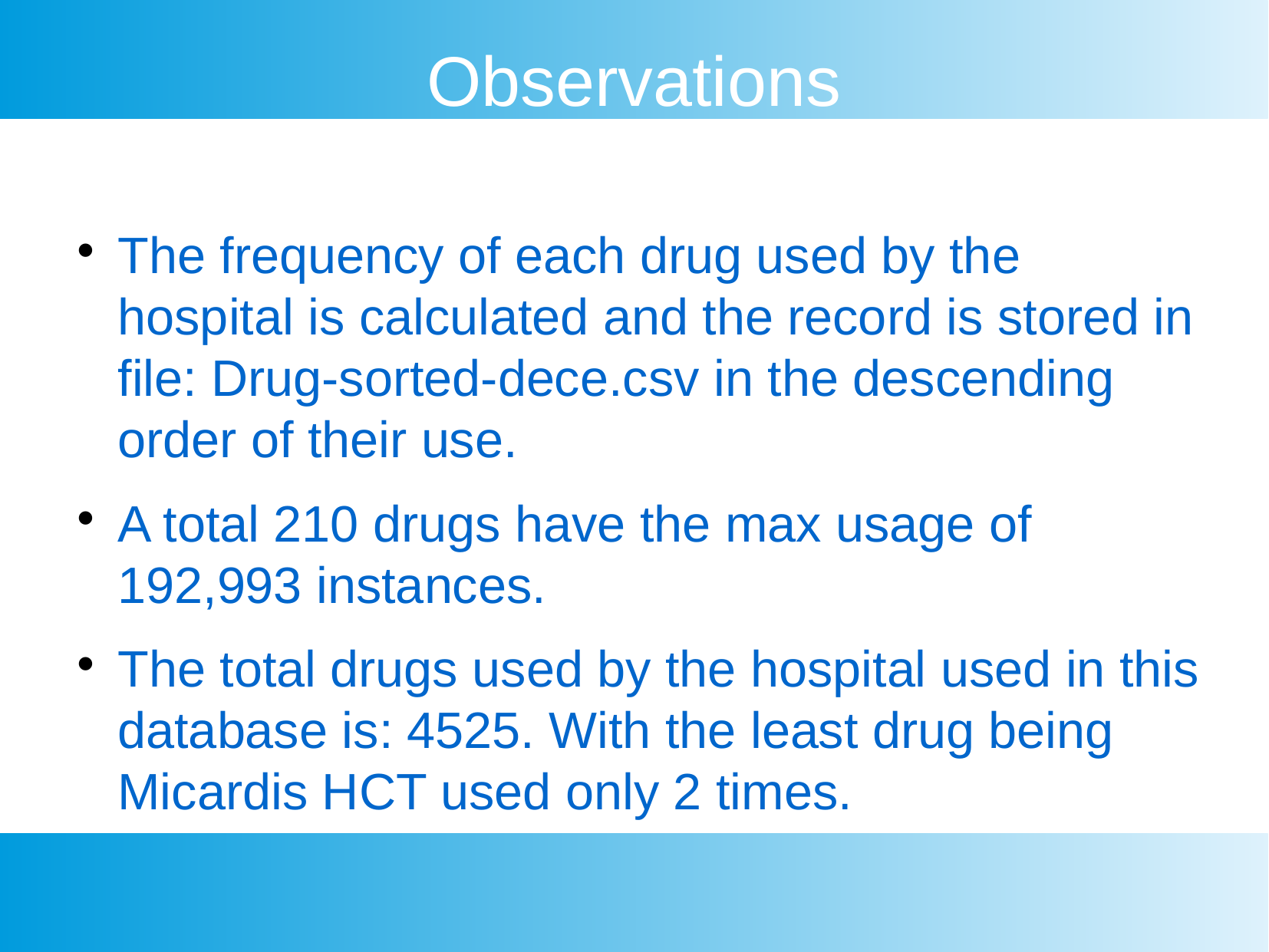

Observations
The frequency of each drug used by the hospital is calculated and the record is stored in file: Drug-sorted-dece.csv in the descending order of their use.
A total 210 drugs have the max usage of 192,993 instances.
The total drugs used by the hospital used in this database is: 4525. With the least drug being Micardis HCT used only 2 times.